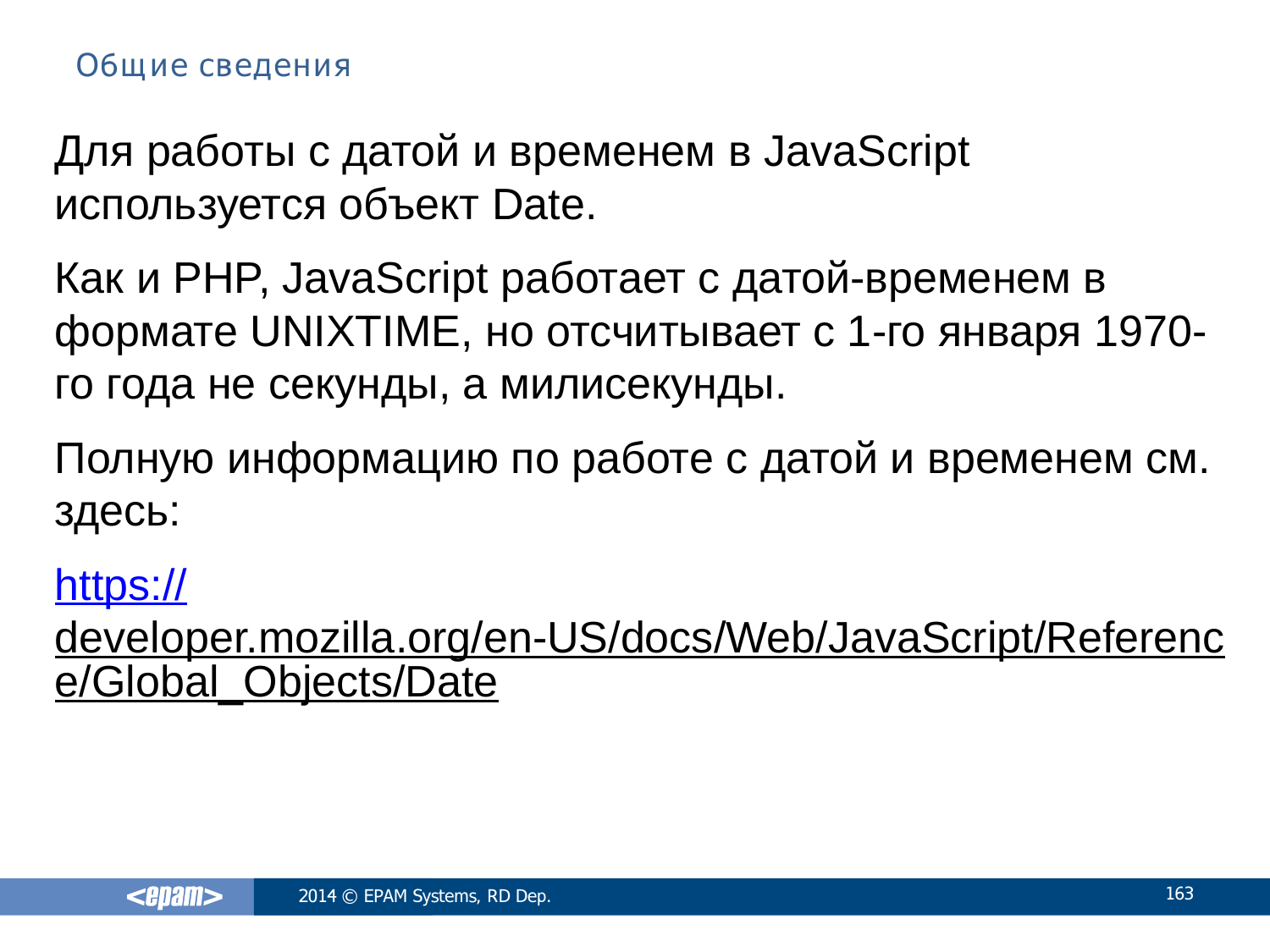

# Общие сведения
Для работы с датой и временем в JavaScript используется объект Date.
Как и PHP, JavaScript работает с датой-временем в формате UNIXTIME, но отсчитывает с 1-го января 1970-го года не секунды, а милисекунды.
Полную информацию по работе с датой и временем см. здесь:
https://developer.mozilla.org/en-US/docs/Web/JavaScript/Reference/Global_Objects/Date
163
2014 © EPAM Systems, RD Dep.